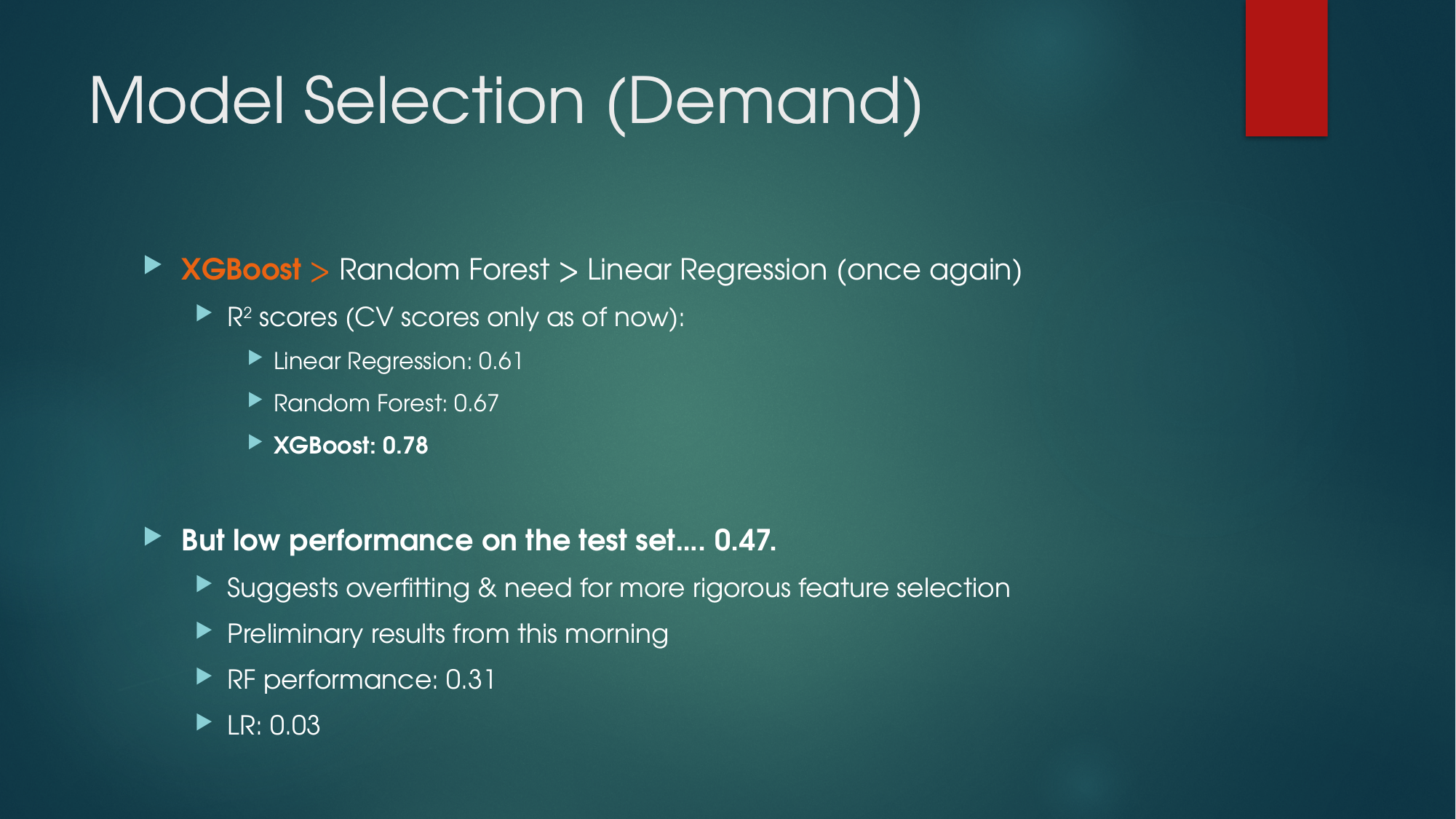

# Model Selection (Demand)
XGBoost > Random Forest > Linear Regression (once again)
R2 scores (CV scores only as of now):
Linear Regression: 0.61
Random Forest: 0.67
XGBoost: 0.78

But low performance on the test set…. 0.47.
Suggests overfitting & need for more rigorous feature selection
Preliminary results from this morning
RF performance: 0.31
LR: 0.03